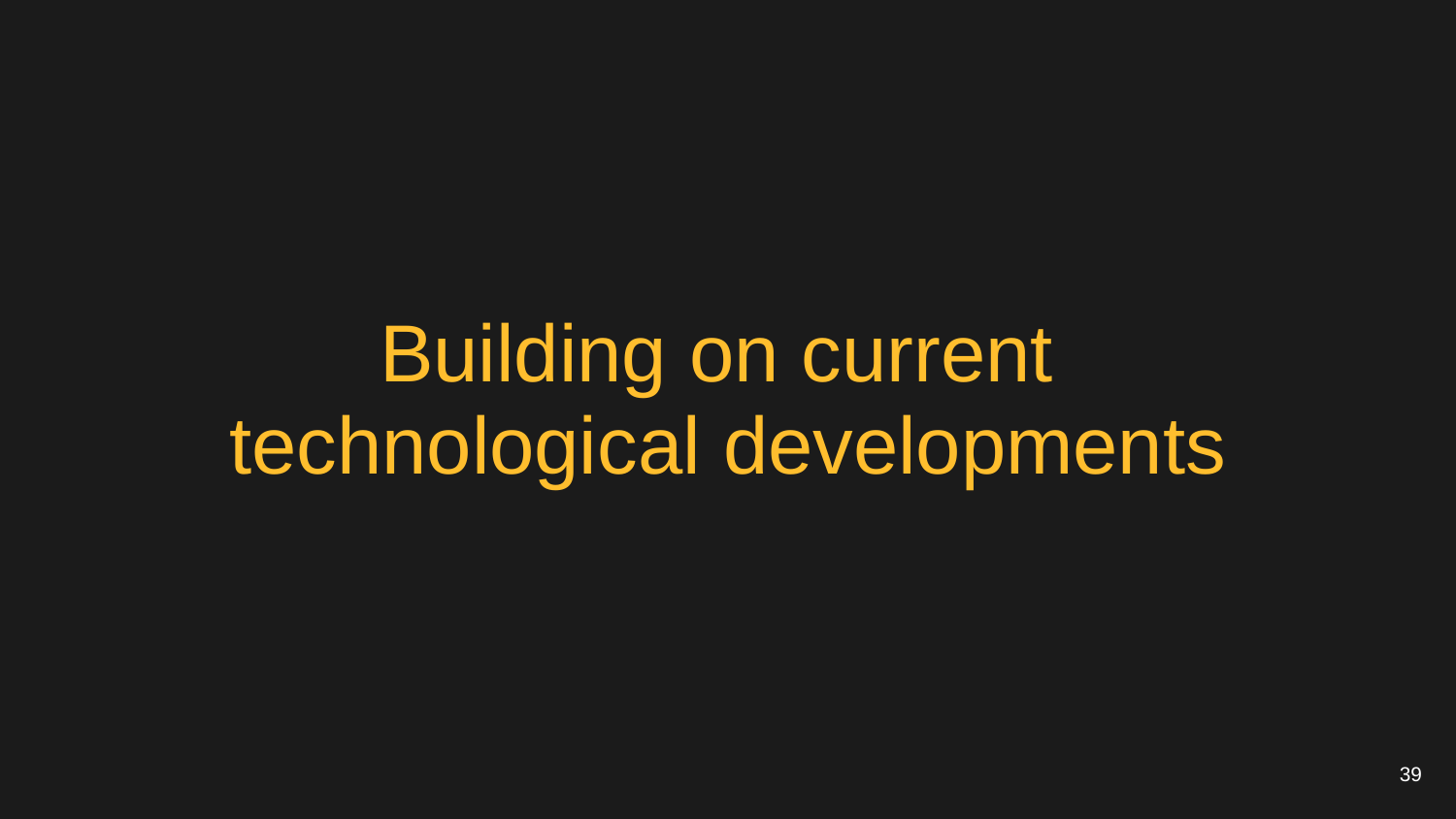

# Building on current technological developments
39